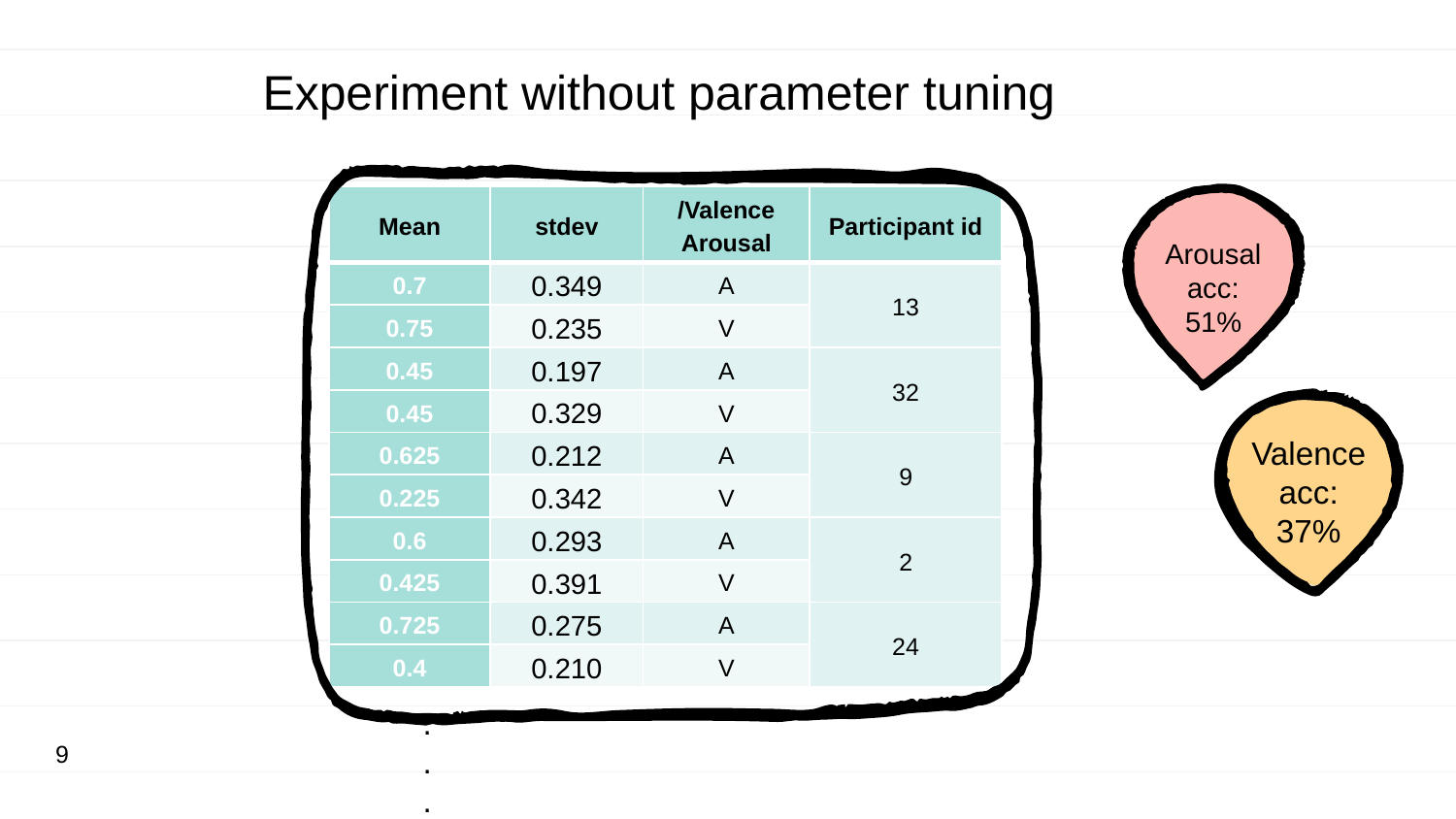

Experiment without parameter tuning

Arousal acc:
51%
| Mean | stdev | Valence/ Arousal | Participant id |
| --- | --- | --- | --- |
| 0.7 | 0.349 | A | 13 |
| 0.75 | 0.235 | V |  |
| 0.45 | 0.197 | A | 32 |
| 0.45 | 0.329 | V |  |
| 0.625 | 0.212 | A | 9 |
| 0.225 | 0.342 | V |  |
| 0.6 | 0.293 | A | 2 |
| 0.425 | 0.391 | V |  |
| 0.725 | 0.275 | A | 24 |
| 0.4 | 0.210 | V |  |

Valence acc:
37%
.
.
.
9